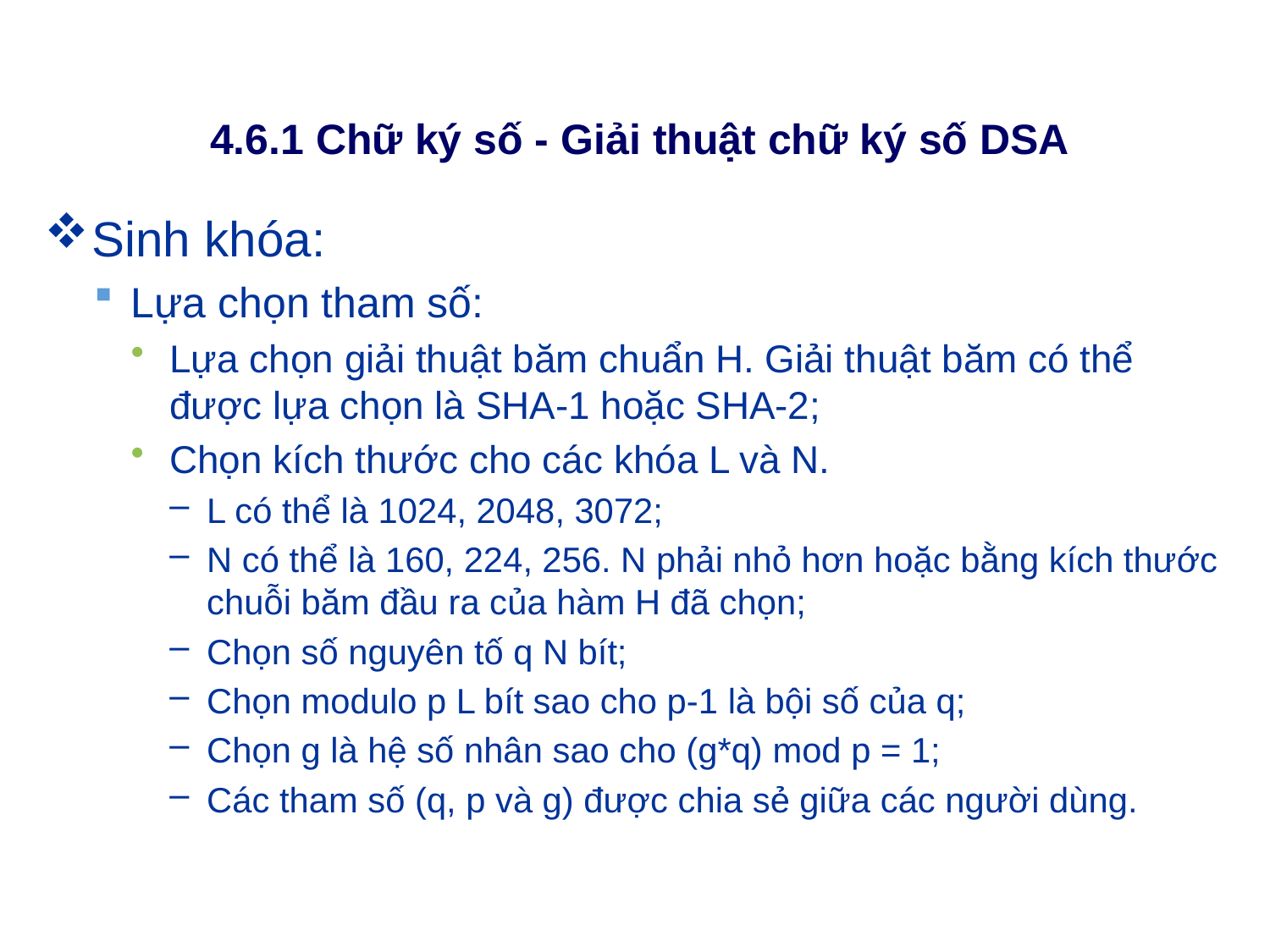

# 4.6.1 Chữ ký số - Giải thuật chữ ký số DSA
Sinh khóa:
Lựa chọn tham số:
Lựa chọn giải thuật băm chuẩn H. Giải thuật băm có thể được lựa chọn là SHA-1 hoặc SHA-2;
Chọn kích thước cho các khóa L và N.
L có thể là 1024, 2048, 3072;
N có thể là 160, 224, 256. N phải nhỏ hơn hoặc bằng kích thước chuỗi băm đầu ra của hàm H đã chọn;
Chọn số nguyên tố q N bít;
Chọn modulo p L bít sao cho p-1 là bội số của q;
Chọn g là hệ số nhân sao cho (g*q) mod p = 1;
Các tham số (q, p và g) được chia sẻ giữa các người dùng.